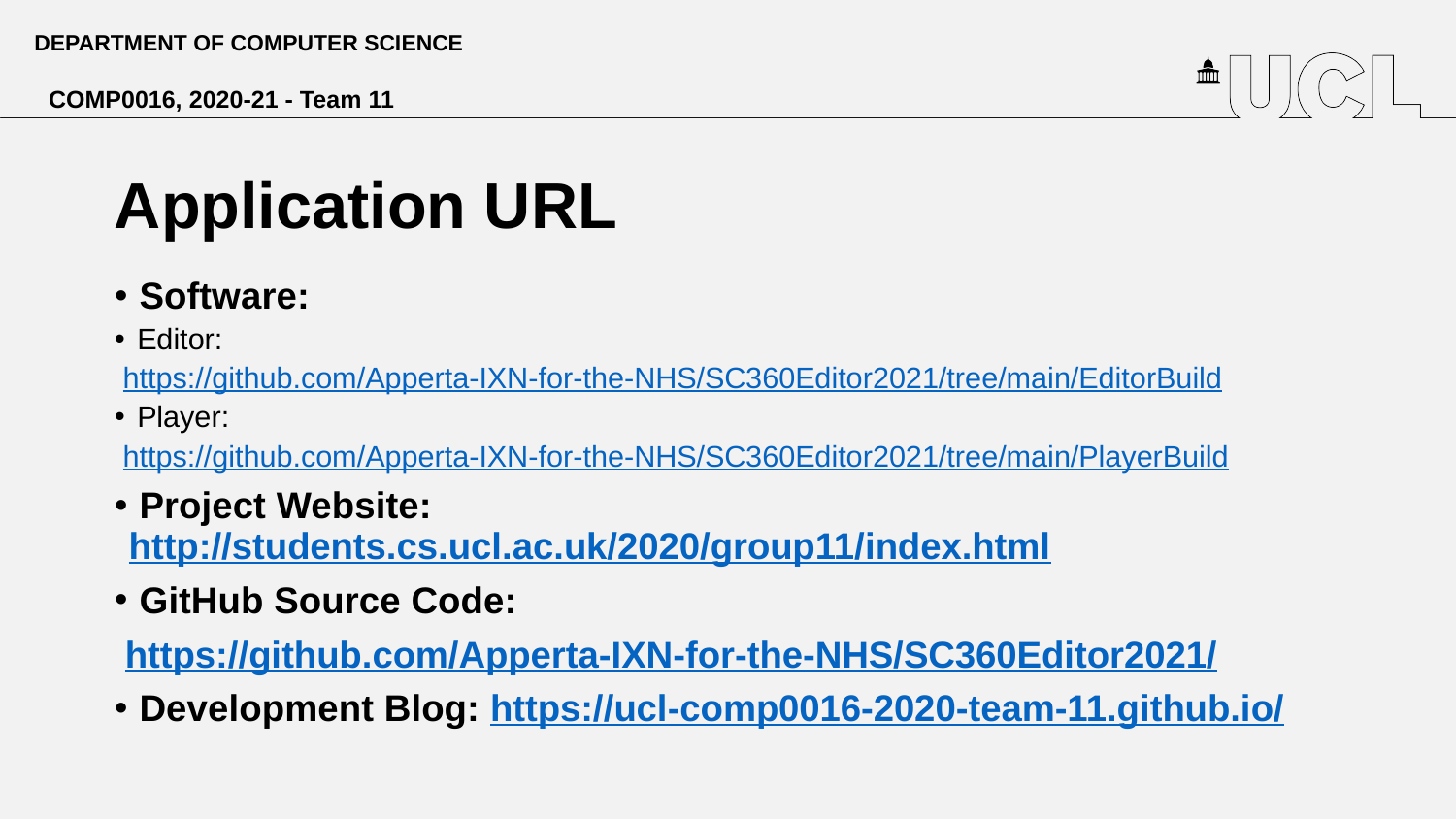

DEPARTMENT OF COMPUTER SCIENCE

COMP0016, 2020-21 - Team 11
# Application URL
 Software:
 Editor:
 https://github.com/Apperta-IXN-for-the-NHS/SC360Editor2021/tree/main/EditorBuild
 Player:
 https://github.com/Apperta-IXN-for-the-NHS/SC360Editor2021/tree/main/PlayerBuild
 Project Website: http://students.cs.ucl.ac.uk/2020/group11/index.html
 GitHub Source Code:
 https://github.com/Apperta-IXN-for-the-NHS/SC360Editor2021/
 Development Blog: https://ucl-comp0016-2020-team-11.github.io/